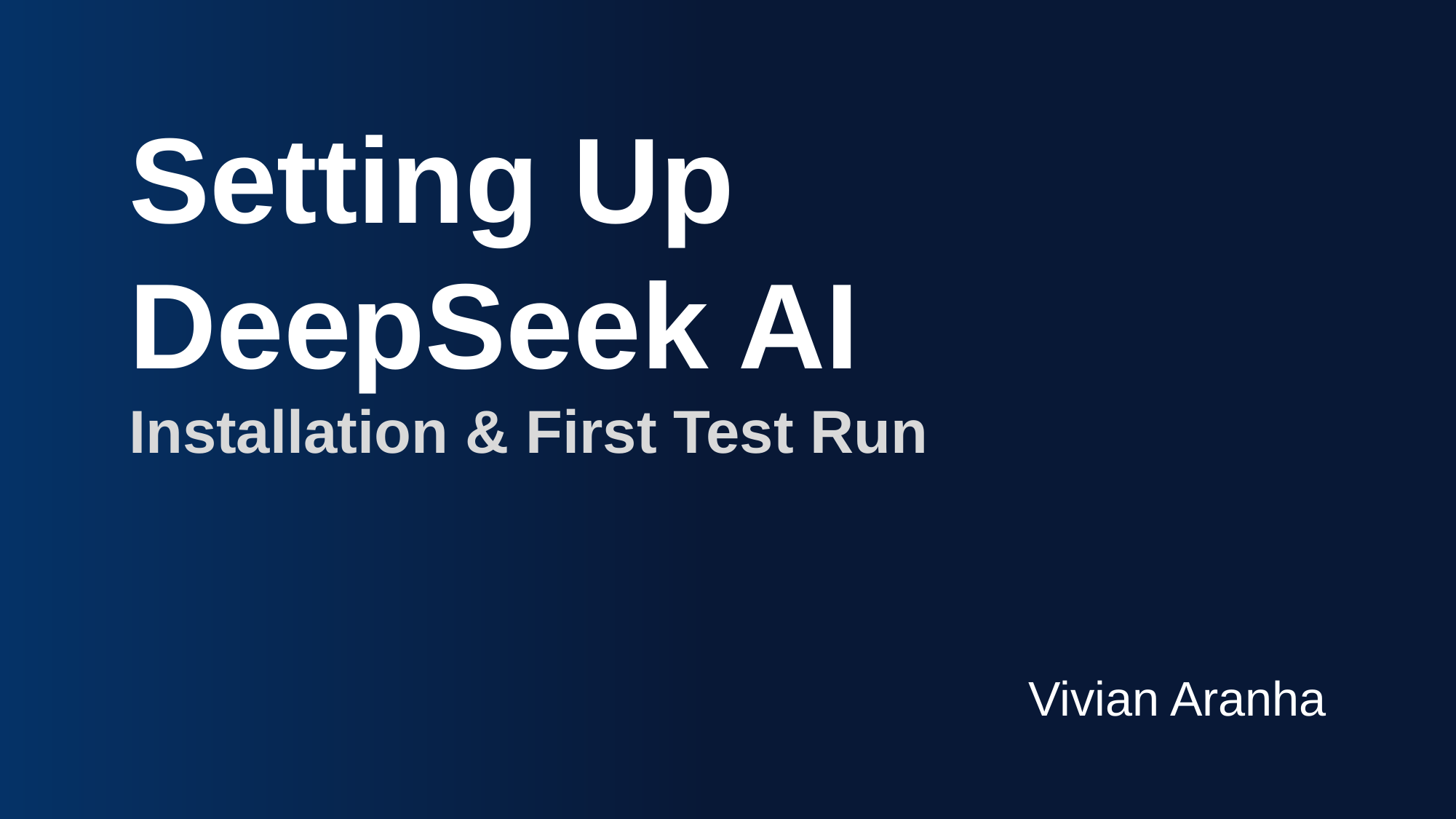

Setting Up
DeepSeek AI
Installation & First Test Run
Vivian Aranha